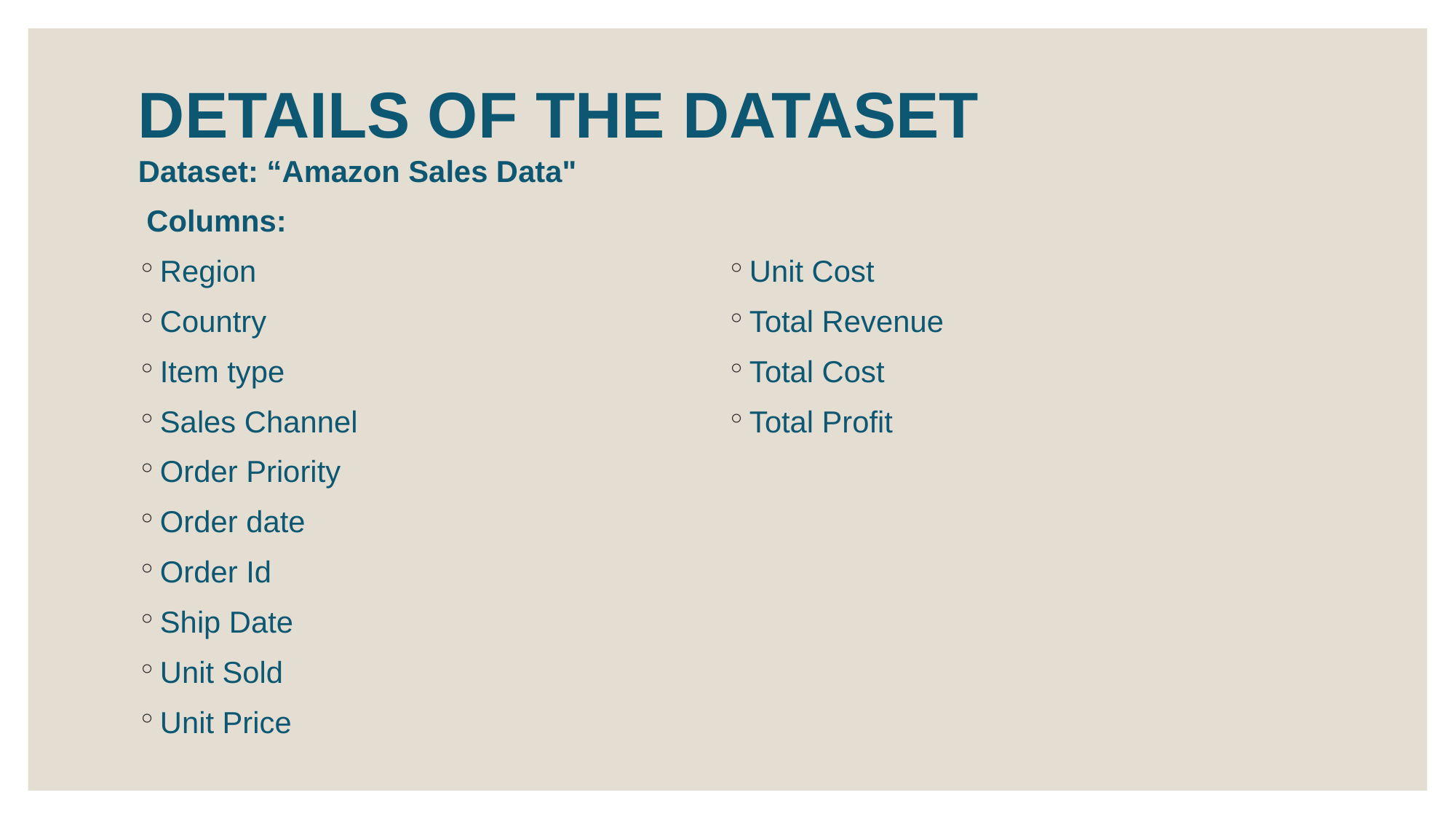

# DETAILS OF THE DATASET
Dataset: “Amazon Sales Data"
 Columns:
Region
Country
Item type
Sales Channel
Order Priority
Order date
Order Id
Ship Date
Unit Sold
Unit Price

Unit Cost
Total Revenue
Total Cost
Total Profit